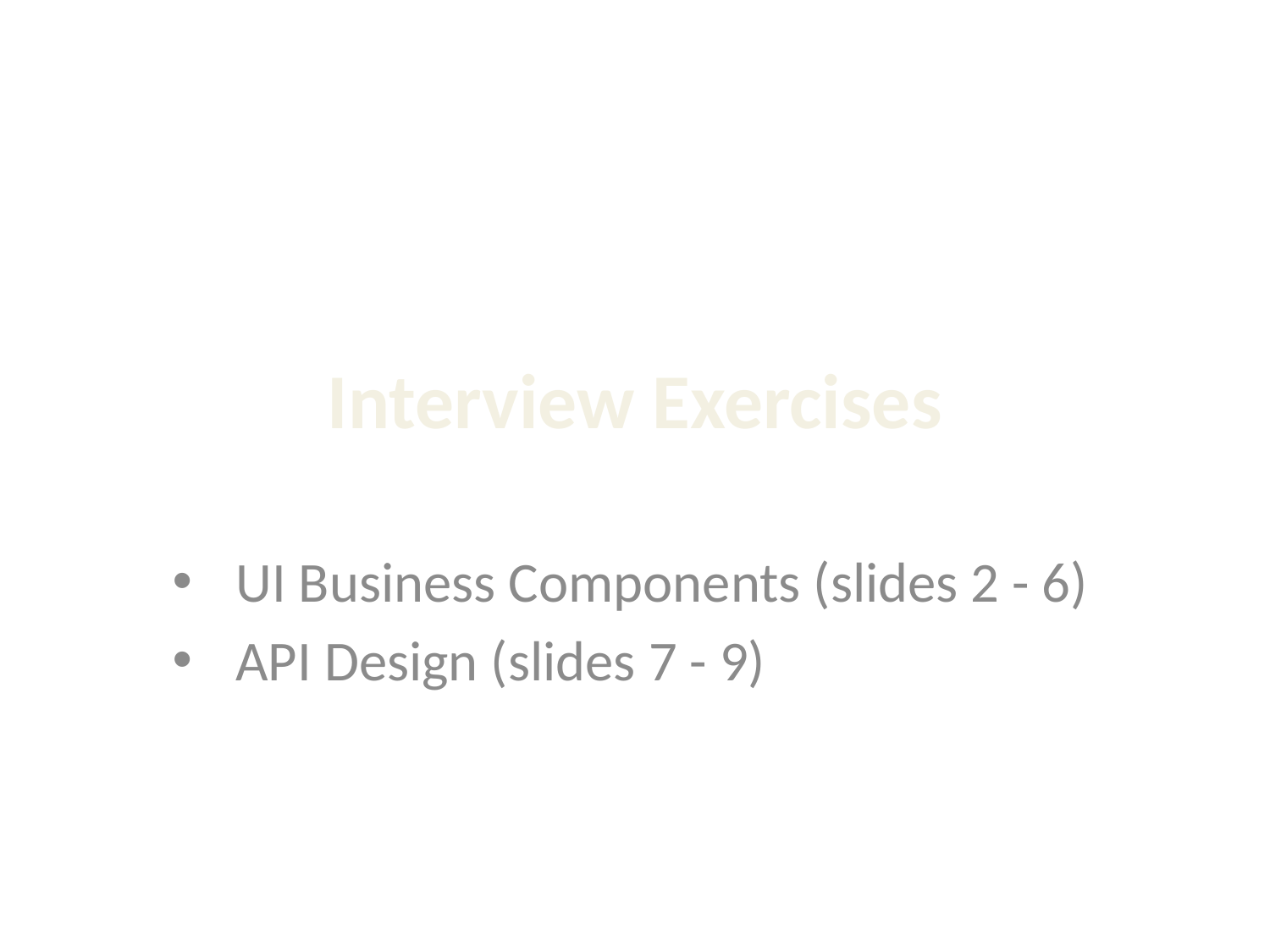

# Interview Exercises
UI Business Components (slides 2 - 6)
API Design (slides 7 - 9)